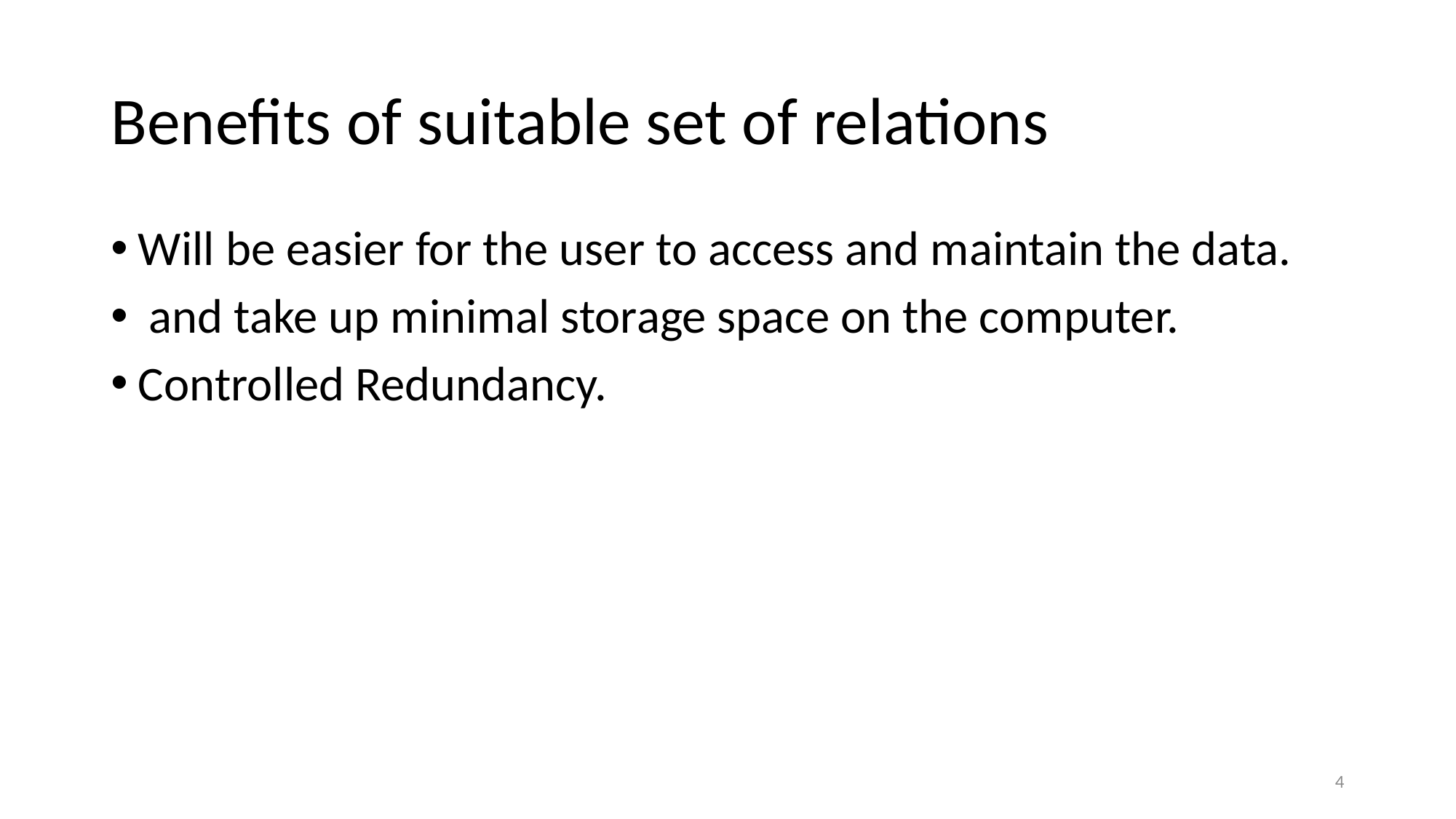

# Benefits of suitable set of relations
Will be easier for the user to access and maintain the data.
 and take up minimal storage space on the computer.
Controlled Redundancy.

4